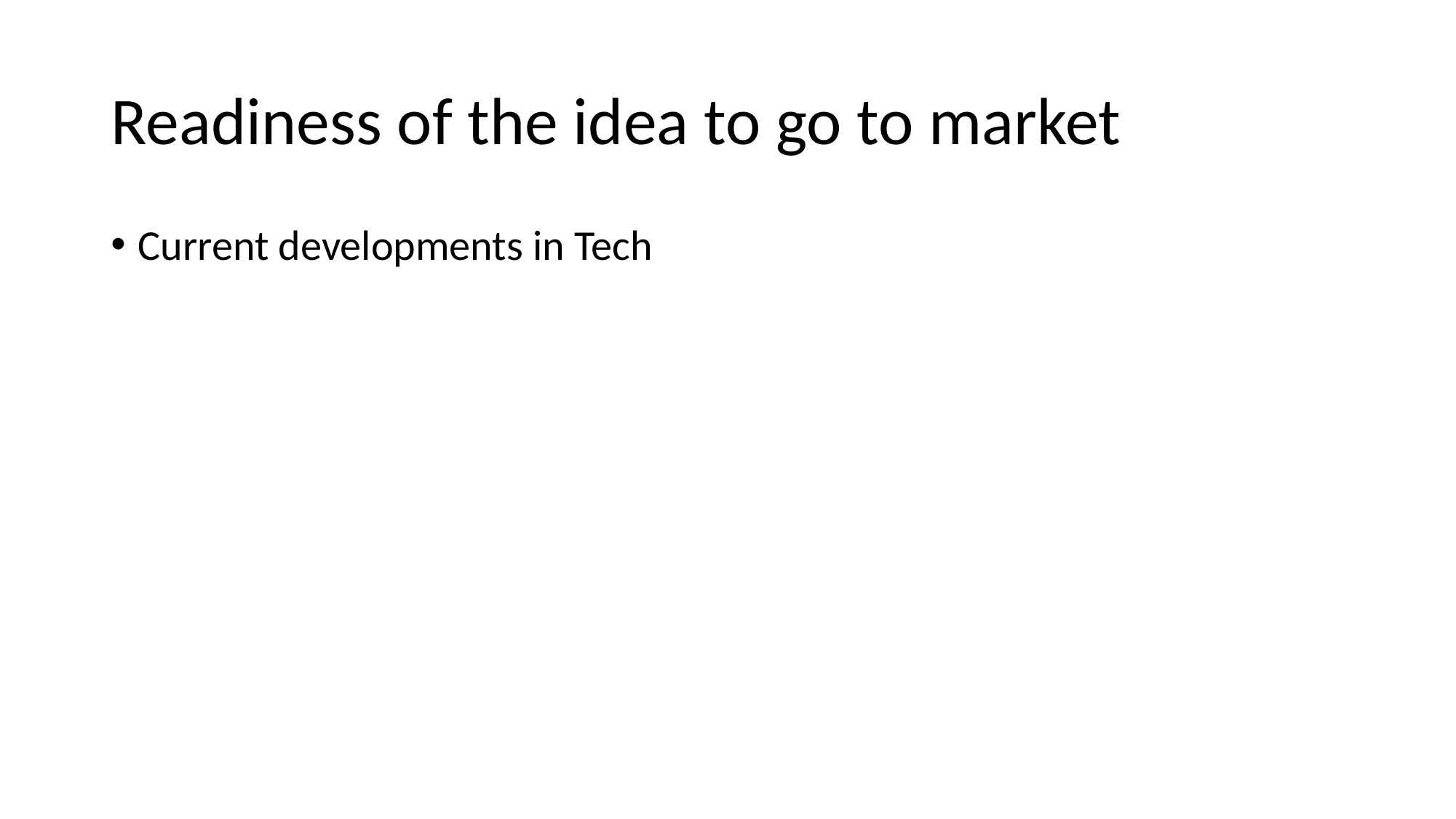

# Readiness of the idea to go to market
Current developments in Tech